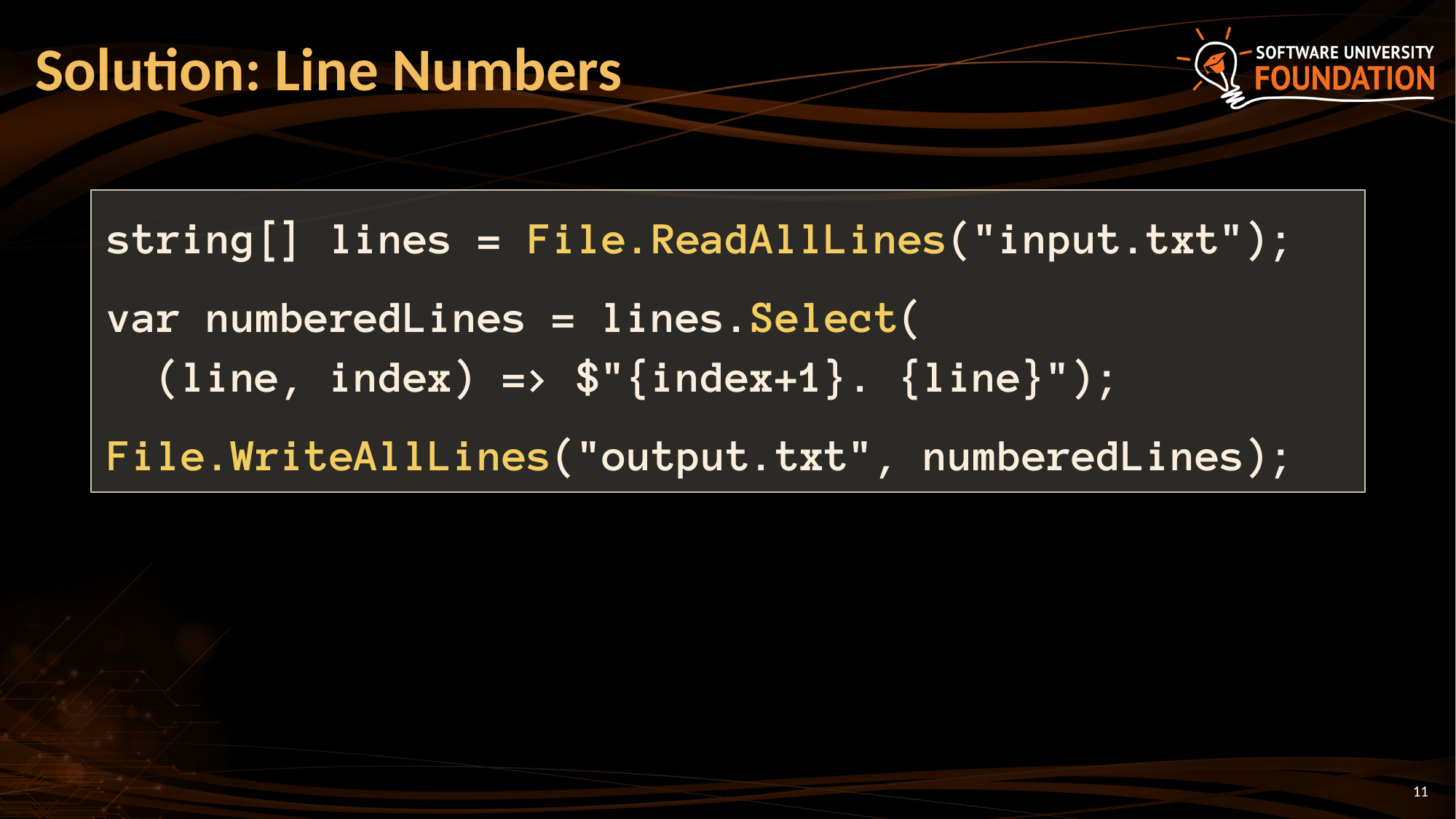

# Solution: Line Numbers
string[] lines = File.ReadAllLines("input.txt");
var numberedLines = lines.Select(
  (line, index) => $"{index+1}. {line}");
File.WriteAllLines("output.txt", numberedLines);
11